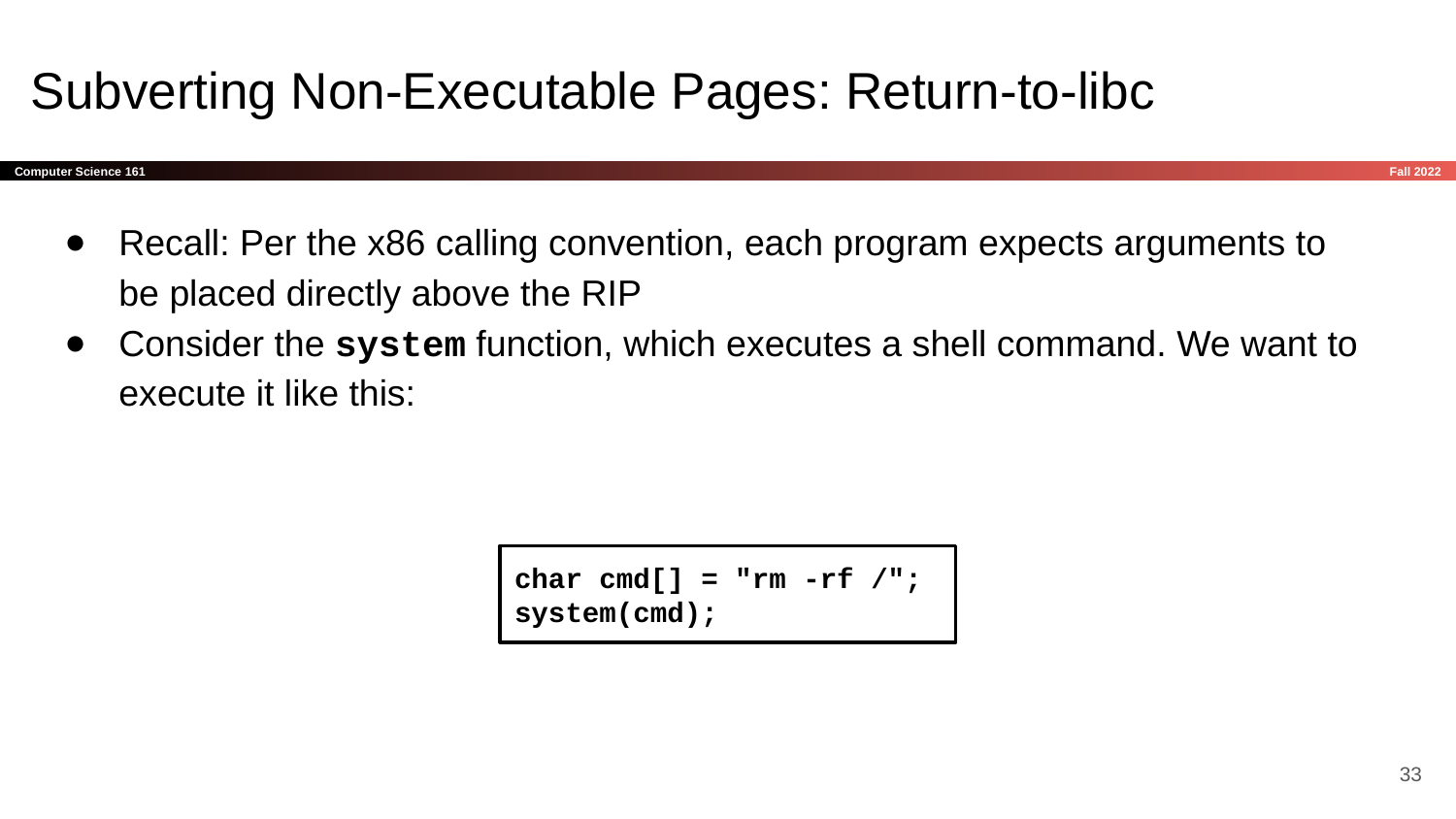

# Subverting Non-Executable Pages: Return-to-libc
Recall: Per the x86 calling convention, each program expects arguments to be placed directly above the RIP
Consider the system function, which executes a shell command. We want to execute it like this:
char cmd[] = "rm -rf /";
system(cmd);
33